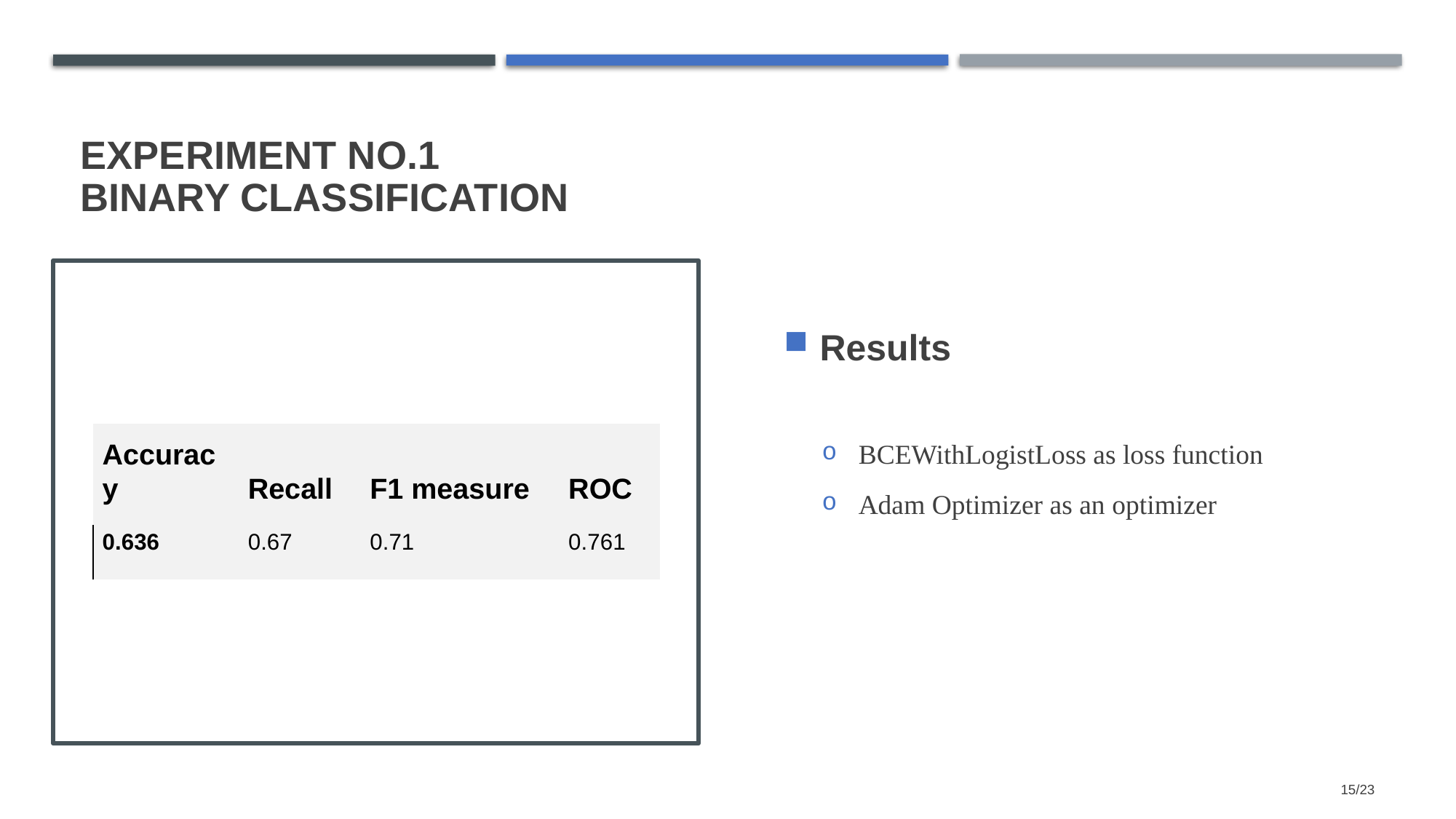

# Experiment No.1 Binary classification

Results

BCEWithLogistLoss as loss function
Adam Optimizer as an optimizer

| Accuracy | Recall | F1 measure | ROC |
| --- | --- | --- | --- |
| 0.636 | 0.67 | 0.71 | 0.761 |
15/23